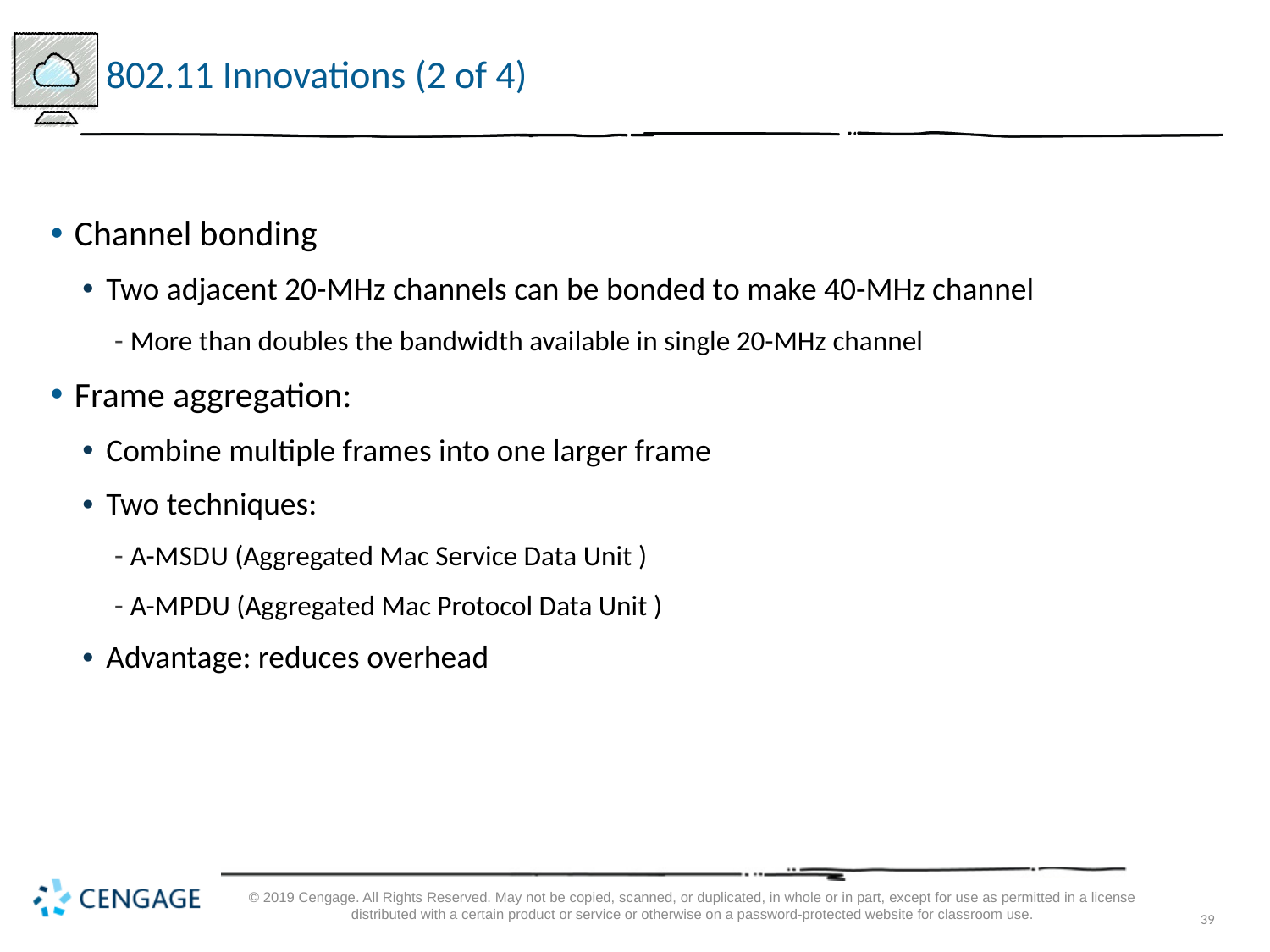

# 802.11 Innovations (2 of 4)
Channel bonding
Two adjacent 20-MHz channels can be bonded to make 40-MHz channel
More than doubles the bandwidth available in single 20-MHz channel
Frame aggregation:
Combine multiple frames into one larger frame
Two techniques:
A-M S D U (Aggregated Mac Service Data Unit )
A-M P D U (Aggregated Mac Protocol Data Unit )
Advantage: reduces overhead
© 2019 Cengage. All Rights Reserved. May not be copied, scanned, or duplicated, in whole or in part, except for use as permitted in a license distributed with a certain product or service or otherwise on a password-protected website for classroom use.